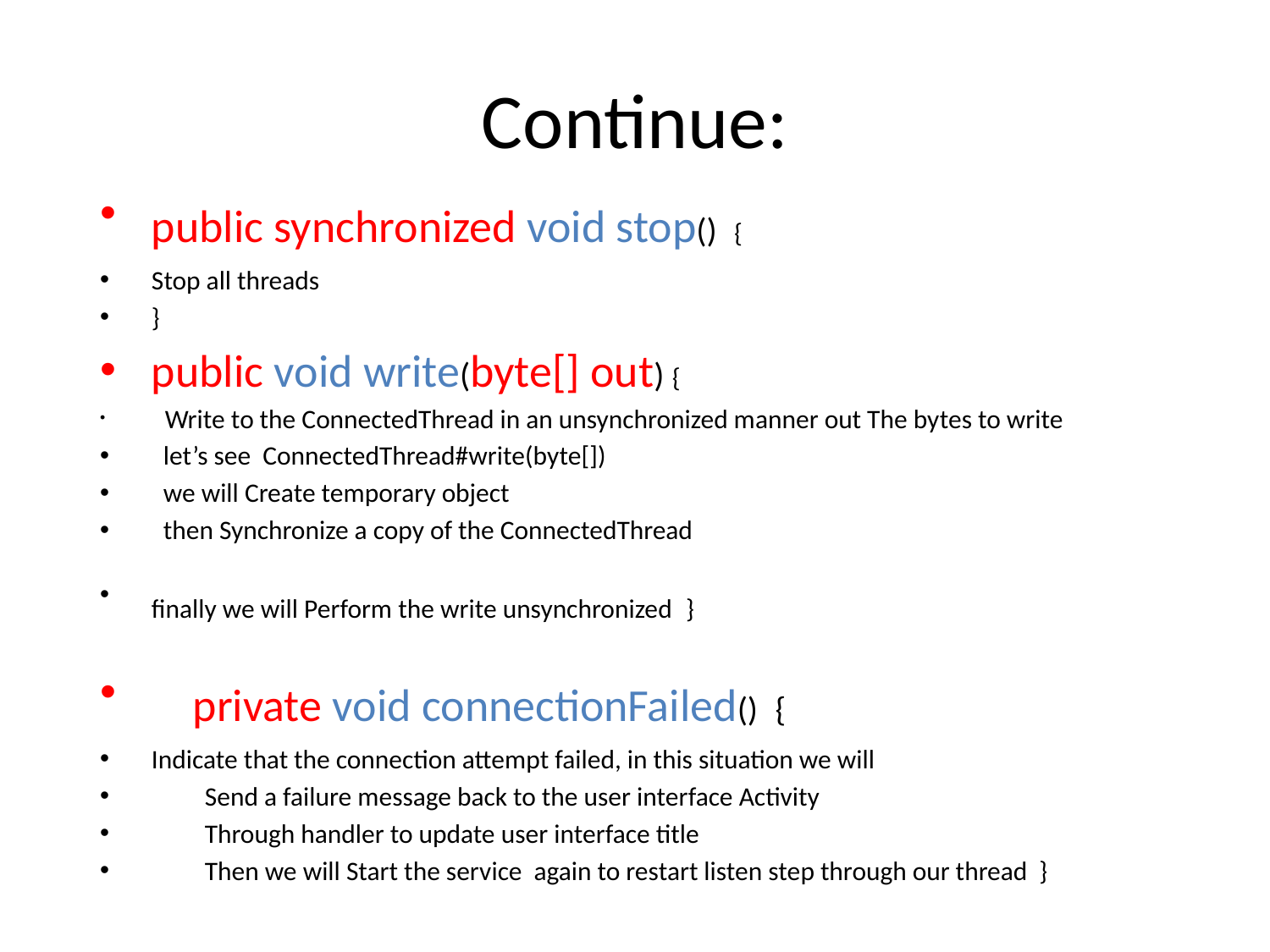

# Continue:
public synchronized void stop() {
Stop all threads
}
public void write(byte[] out) {
    Write to the ConnectedThread in an unsynchronized manner out The bytes to write
  let’s see  ConnectedThread#write(byte[])
  we will Create temporary object
  then Synchronize a copy of the ConnectedThread
finally we will Perform the write unsynchronized }
    private void connectionFailed() {
Indicate that the connection attempt failed, in this situation we will
         Send a failure message back to the user interface Activity
         Through handler to update user interface title
         Then we will Start the service  again to restart listen step through our thread  }